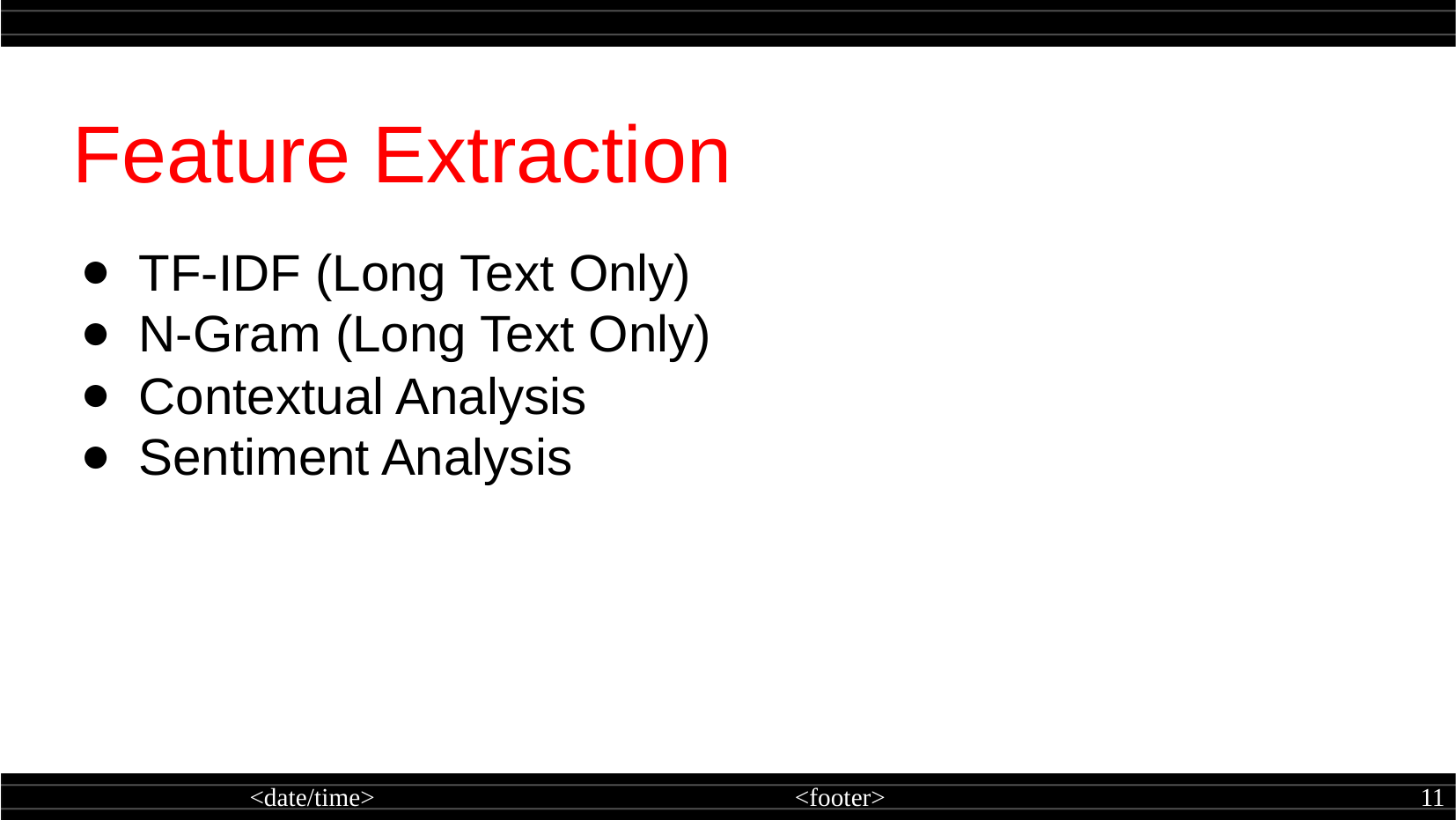

Feature Extraction
TF-IDF (Long Text Only)
N-Gram (Long Text Only)
Contextual Analysis
Sentiment Analysis